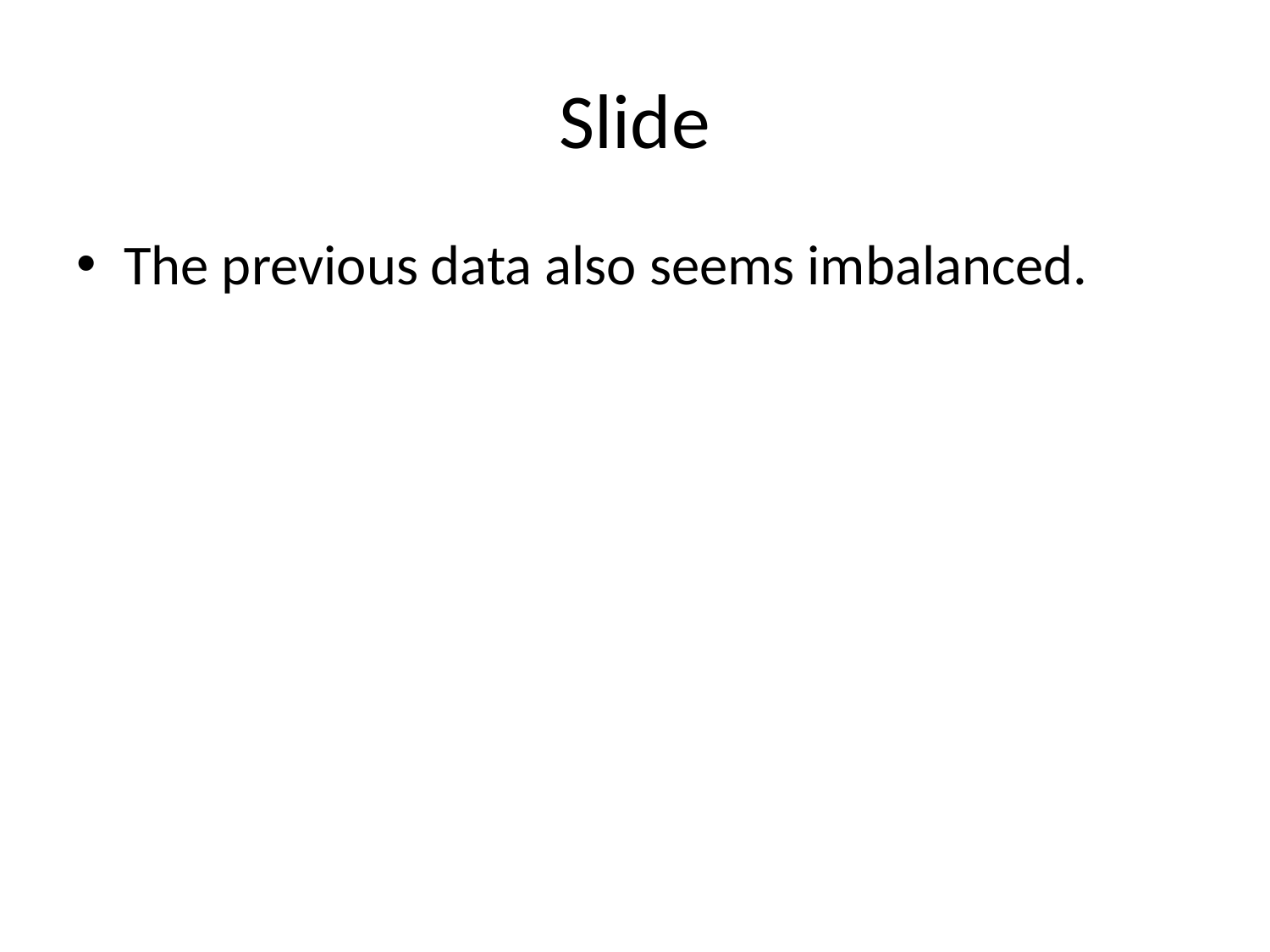

# Slide
The previous data also seems imbalanced.